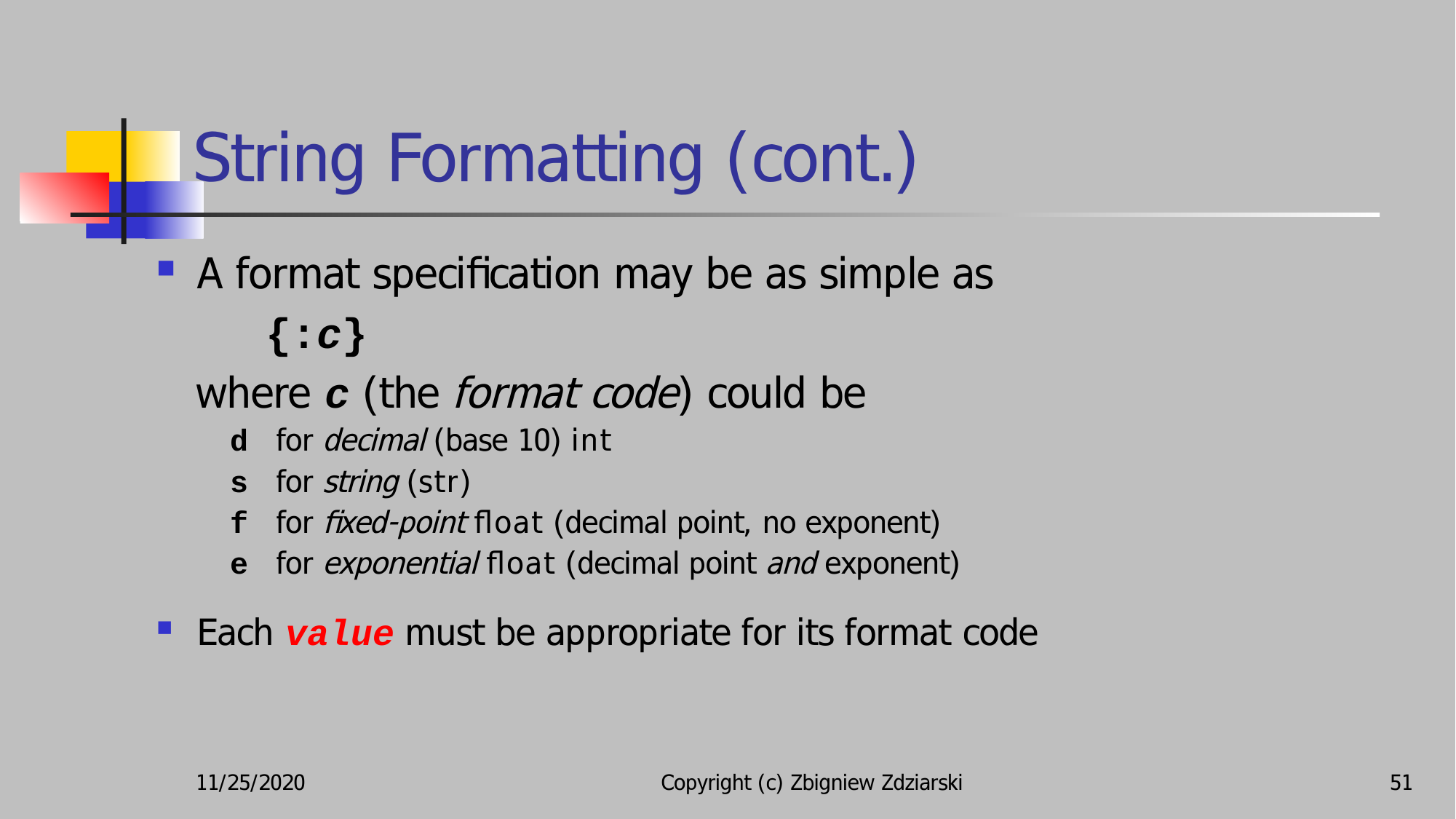

# String Formatting (cont.)
A format specification may be as simple as
	{:c}
   where c (the format code) could be
  d   for decimal (base 10) int
  s   for string (str)
  f   for fixed-point float (decimal point, no exponent)
  e   for exponential float (decimal point and exponent)

Each value must be appropriate for its format code
11/25/2020
Copyright (c) Zbigniew Zdziarski
51